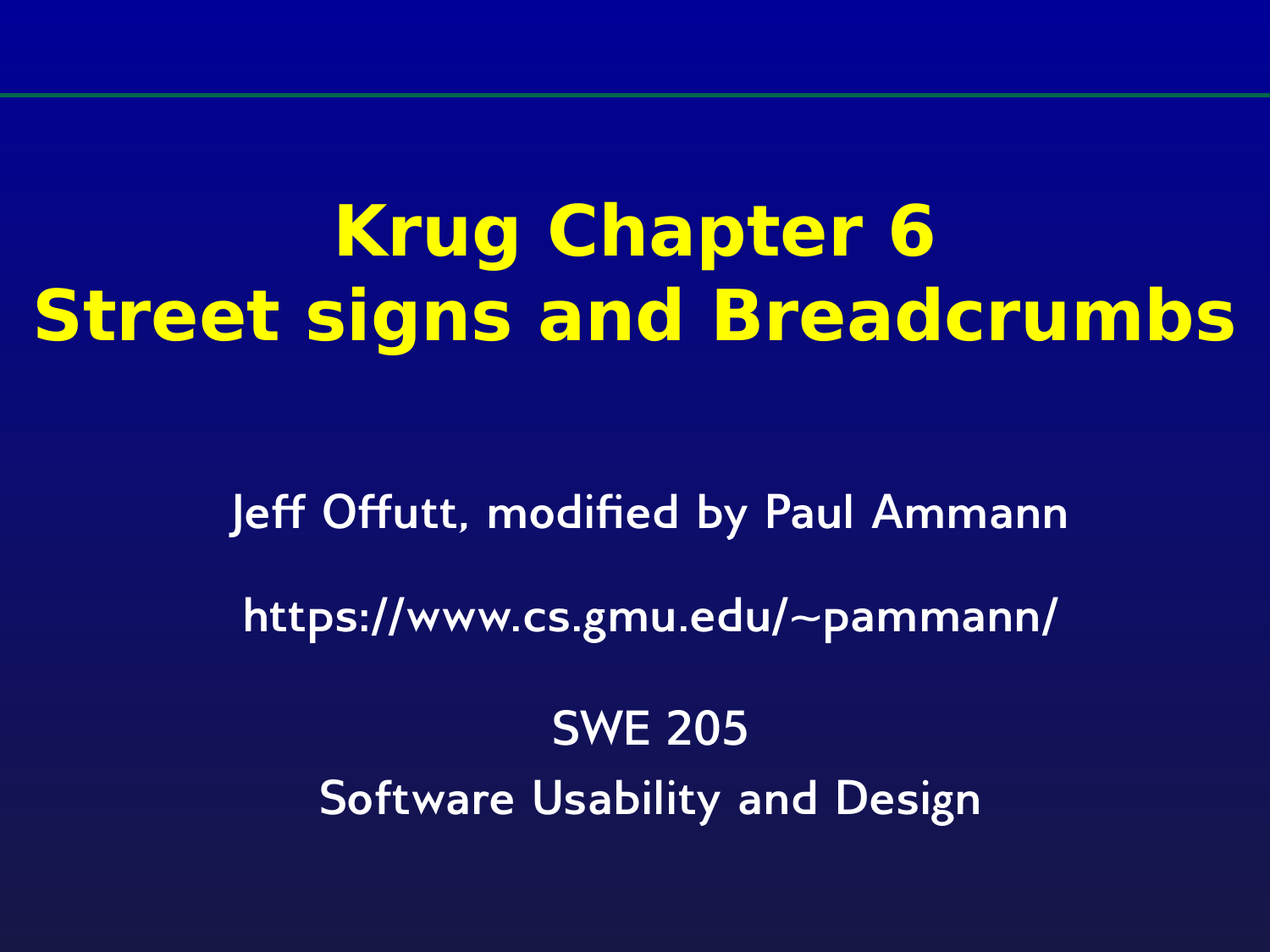

# Krug Chapter 6 Street signs and Breadcrumbs
Jeff Offutt, modified by Paul Ammann

https://www.cs.gmu.edu/~pammann/

SWE 205
Software Usability and Design